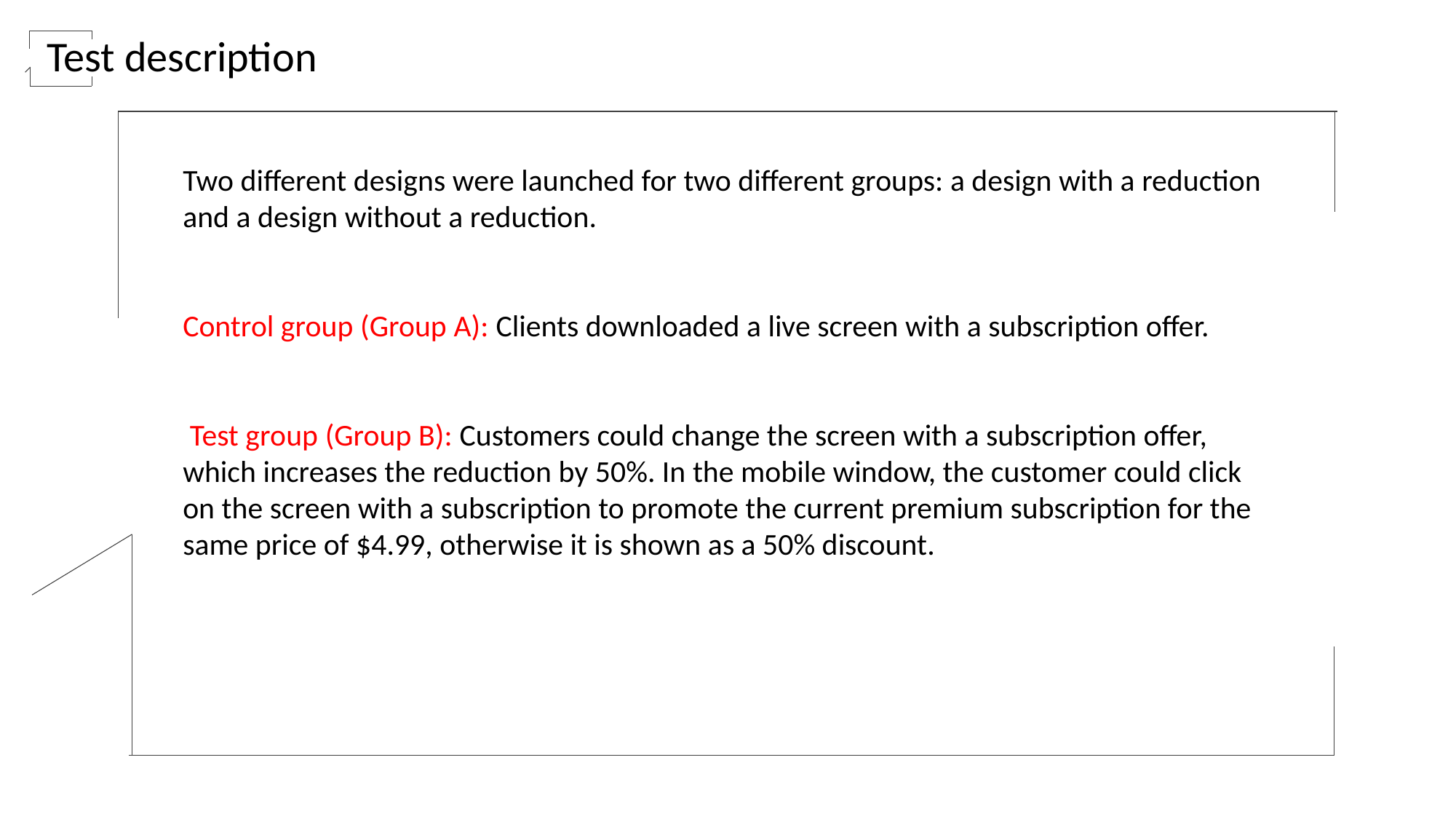

Two different designs were launched for two different groups: a design with a reduction and a design without a reduction.

Control group (Group A): Clients downloaded a live screen with a subscription offer.

 Test group (Group B): Customers could change the screen with a subscription offer, which increases the reduction by 50%. In the mobile window, the customer could click on the screen with a subscription to promote the current premium subscription for the same price of $4.99, otherwise it is shown as a 50% discount.
Test description